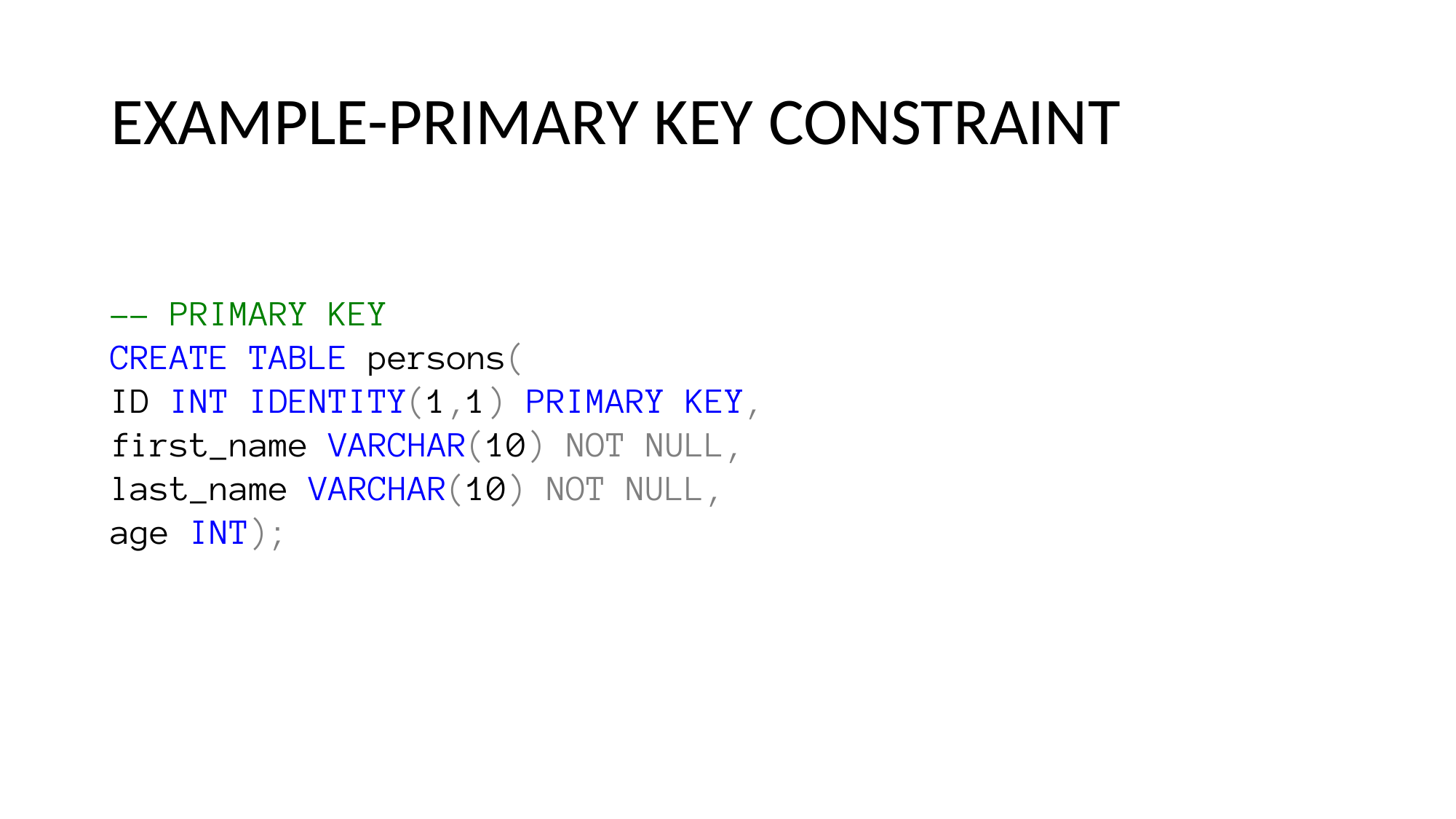

# EXAMPLE-PRIMARY KEY CONSTRAINT
-- PRIMARY KEY
CREATE TABLE persons(
ID INT IDENTITY(1,1) PRIMARY KEY,
first_name VARCHAR(10) NOT NULL,
last_name VARCHAR(10) NOT NULL,
age INT);